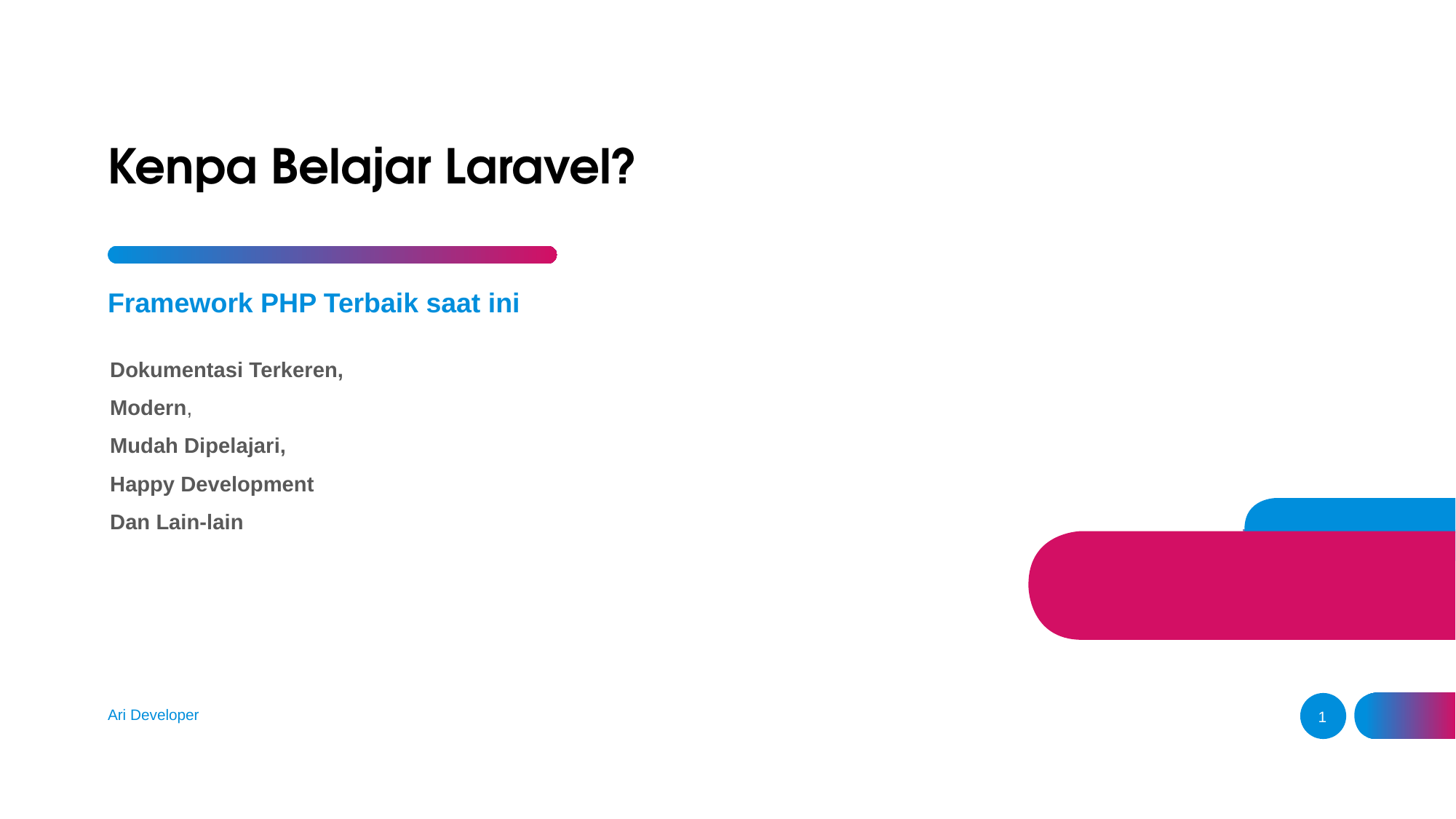

# Kenpa Belajar Laravel?
Framework PHP Terbaik saat ini
Dokumentasi Terkeren,
Modern,
Mudah Dipelajari,
Happy Development
Dan Lain-lain
Ari Developer
1